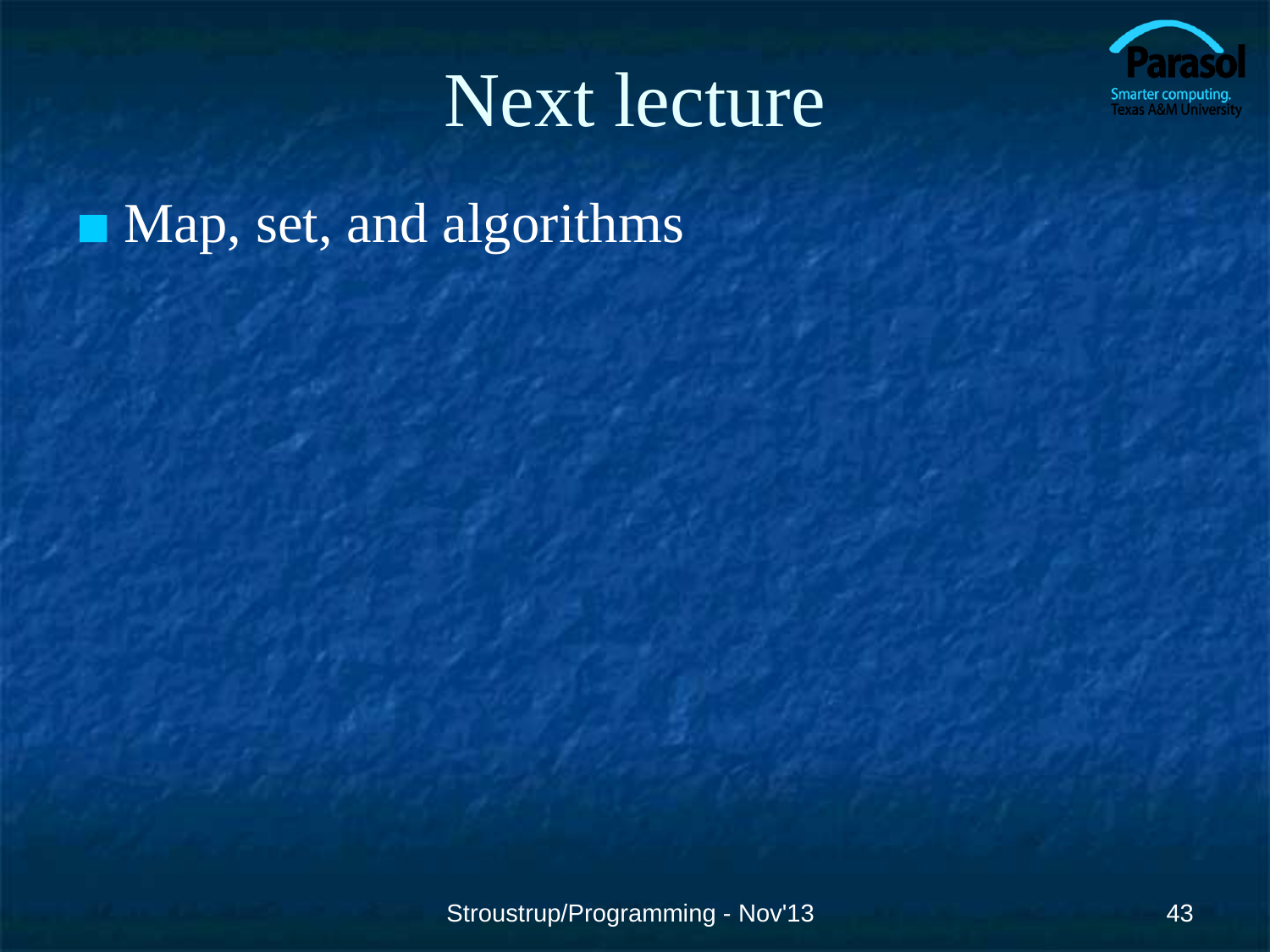

# Next lecture
Map, set, and algorithms
Stroustrup/Programming - Nov'13
43